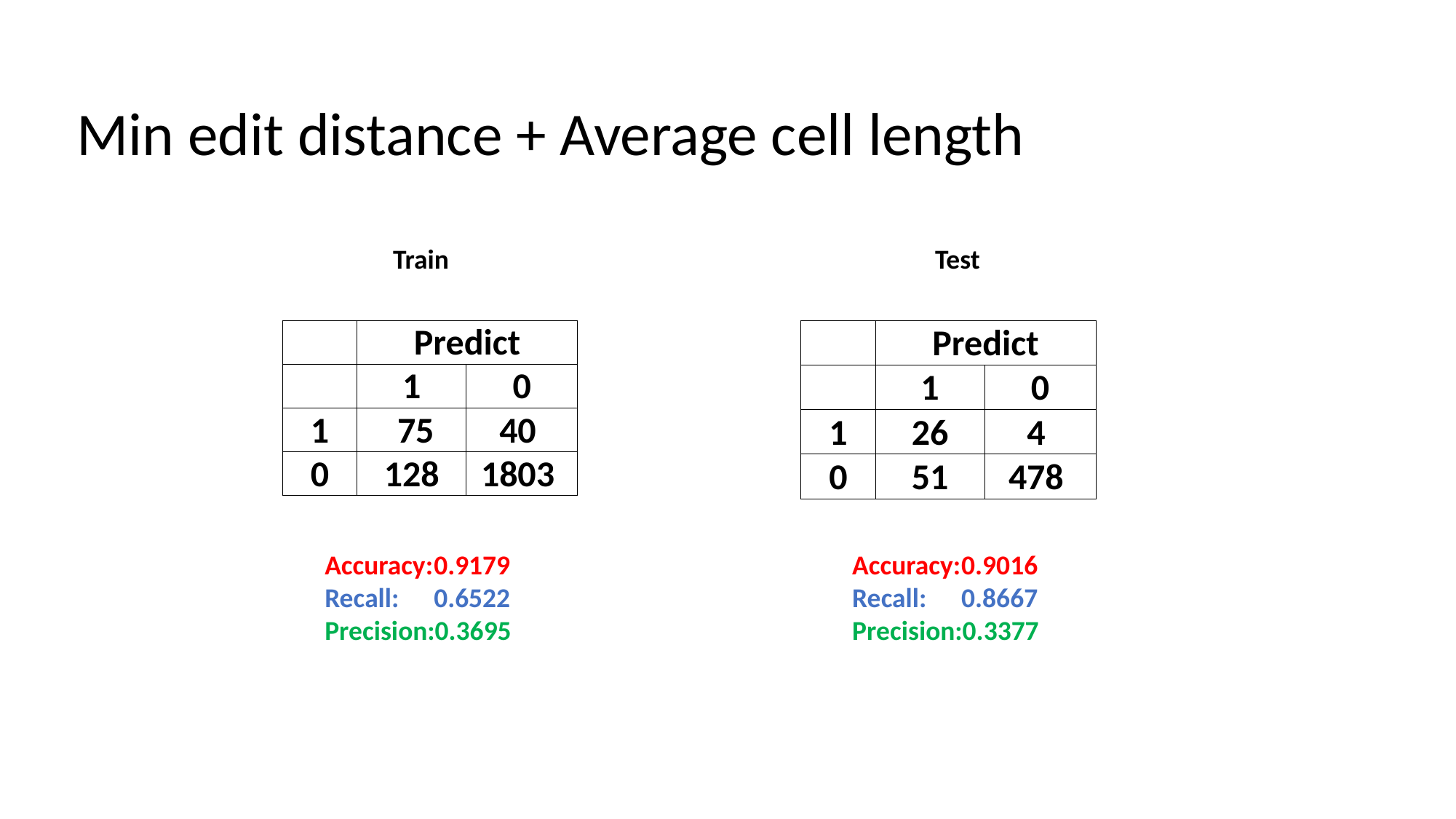

# Min edit distance + Average cell length
Train
Test
|  | Predict |  |
| --- | --- | --- |
|  | 1 | 0 |
| 1 | 75 | 40 |
| 0 | 128 | 1803 |
|  | Predict |  |
| --- | --- | --- |
|  | 1 | 0 |
| 1 | 26 | 4 |
| 0 | 51 | 478 |
Accuracy:	0.9179
Recall:	0.6522
Precision:0.3695
Accuracy:	0.9016
Recall:	0.8667
Precision:0.3377